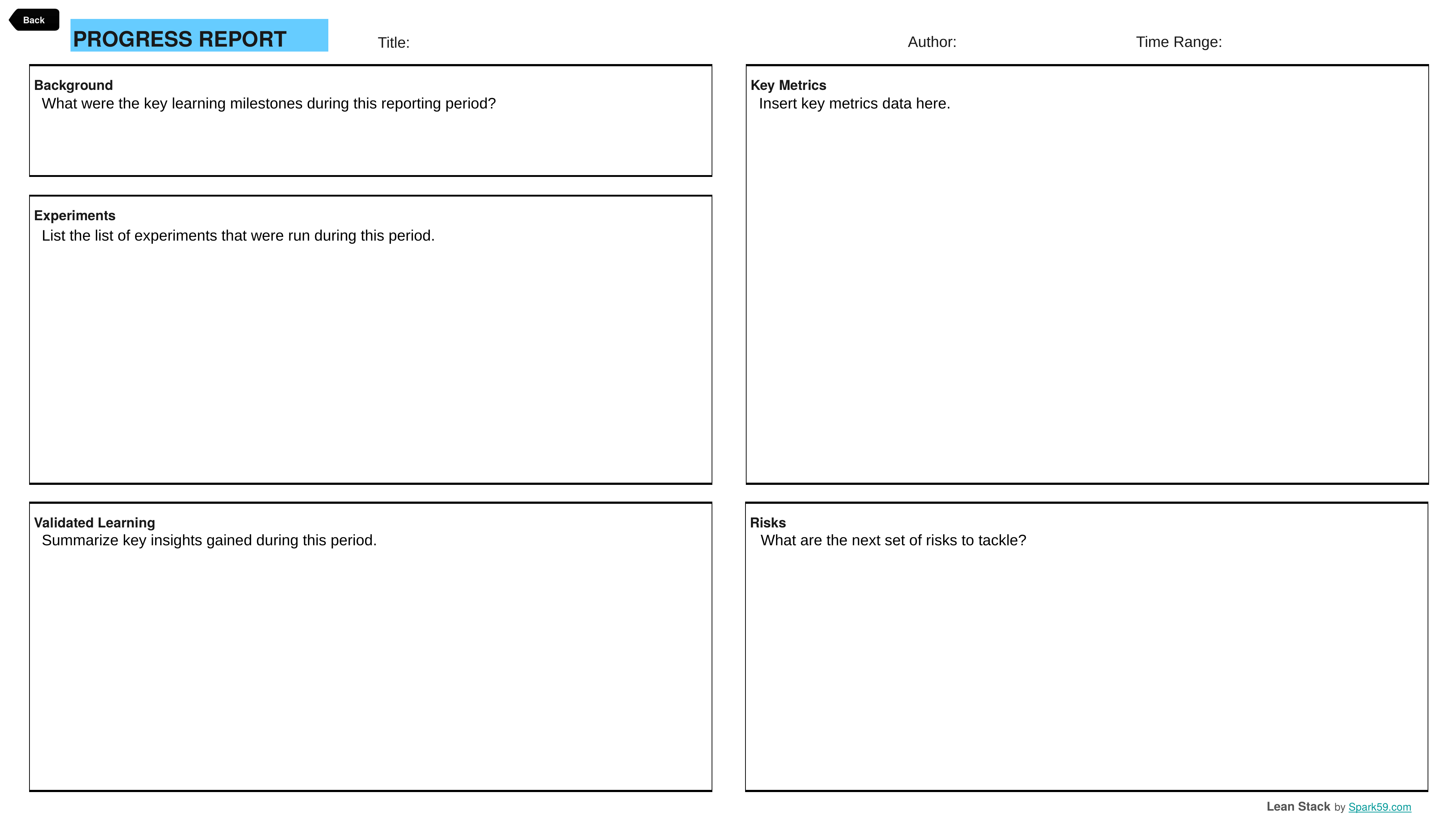

What were the key learning milestones during this reporting period?
Insert key metrics data here.
List the list of experiments that were run during this period.
Summarize key insights gained during this period.
What are the next set of risks to tackle?